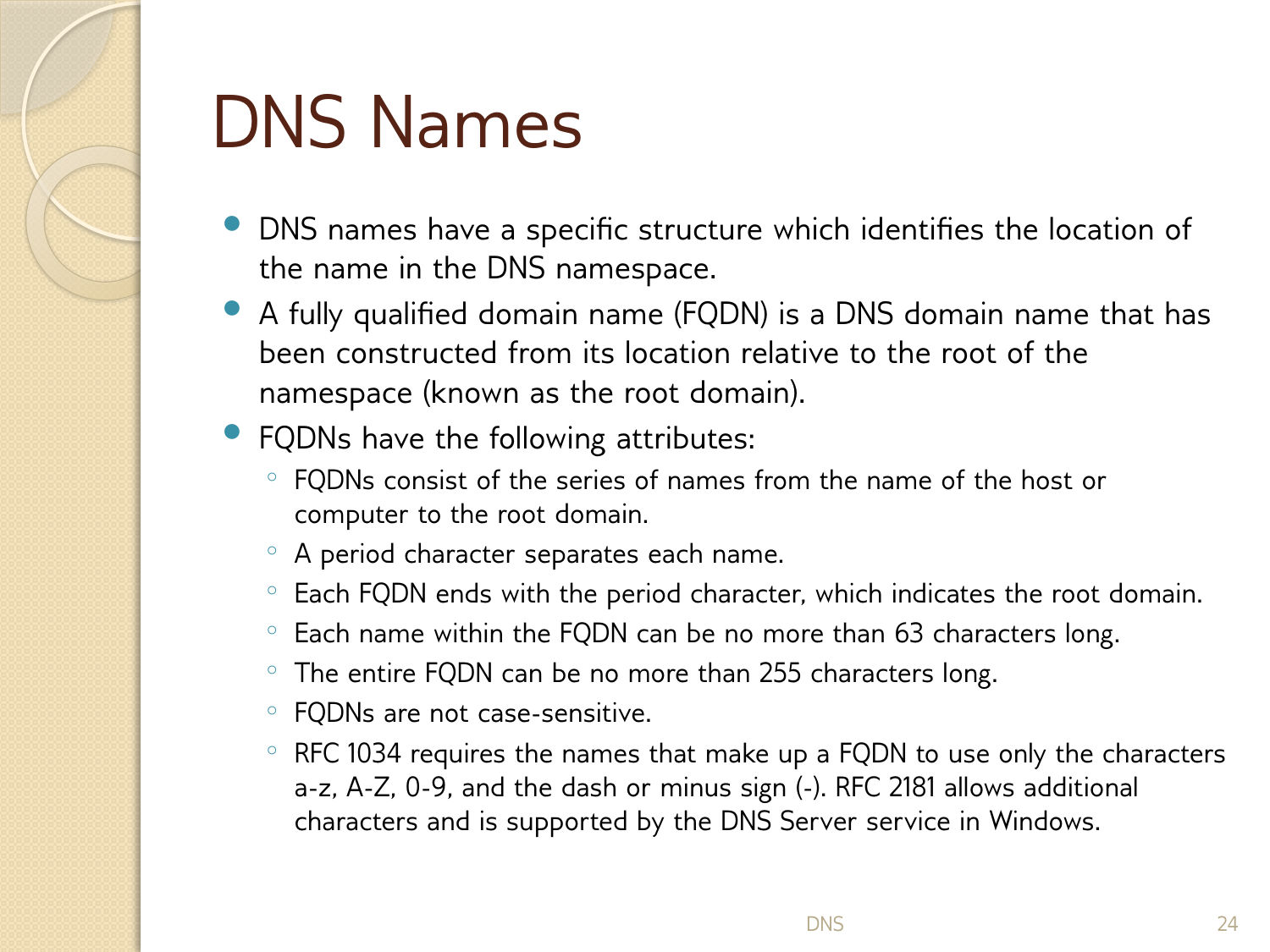

# DNS Names
DNS names have a specific structure which identifies the location of the name in the DNS namespace.
A fully qualified domain name (FQDN) is a DNS domain name that has been constructed from its location relative to the root of the namespace (known as the root domain).
FQDNs have the following attributes:
FQDNs consist of the series of names from the name of the host or computer to the root domain.
A period character separates each name.
Each FQDN ends with the period character, which indicates the root domain.
Each name within the FQDN can be no more than 63 characters long.
The entire FQDN can be no more than 255 characters long.
FQDNs are not case-sensitive.
RFC 1034 requires the names that make up a FQDN to use only the characters a-z, A-Z, 0-9, and the dash or minus sign (-). RFC 2181 allows additional characters and is supported by the DNS Server service in Windows.
DNS
24